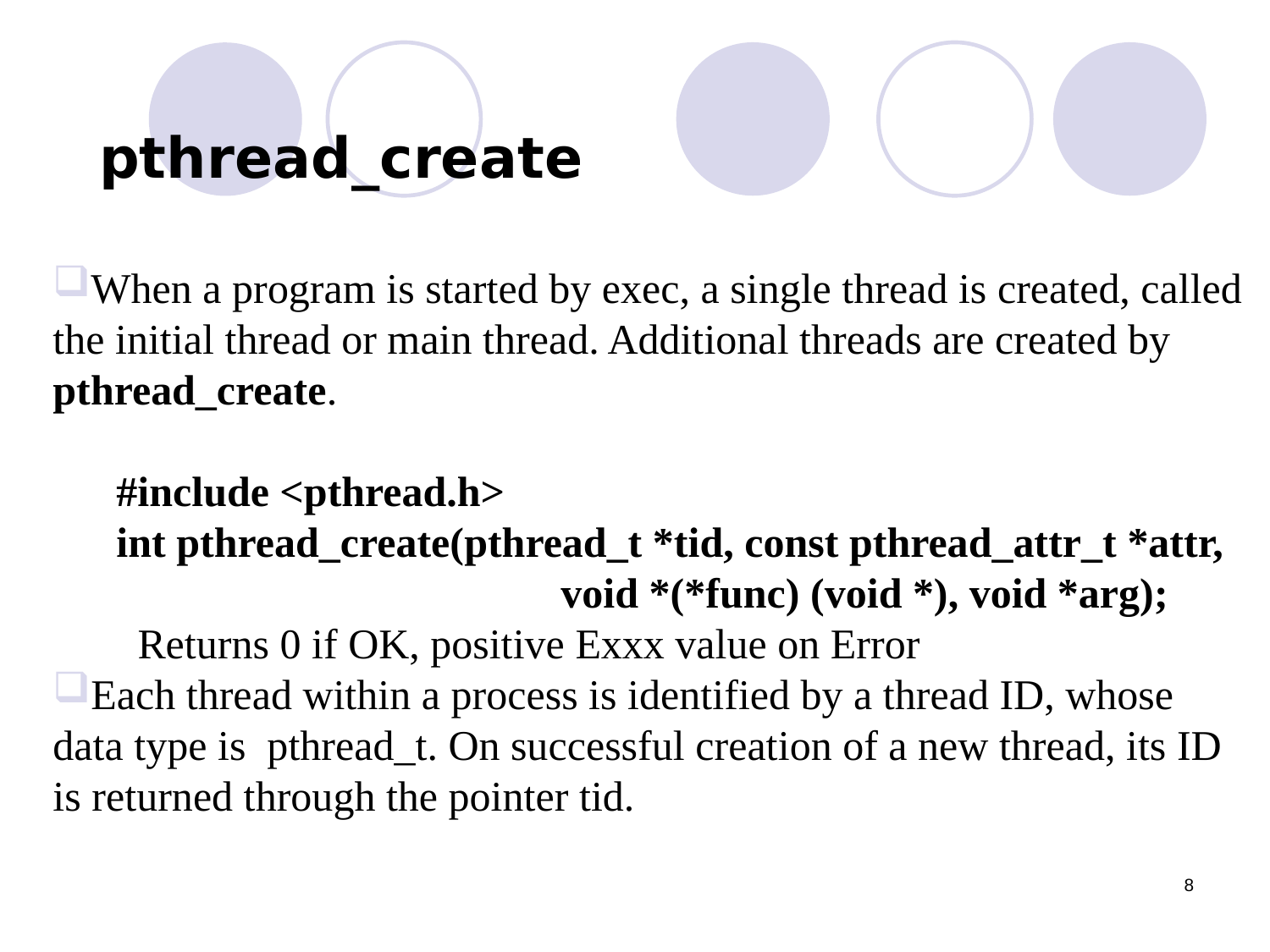

pthread_create
When a program is started by exec, a single thread is created, called
the initial thread or main thread. Additional threads are created by
pthread_create.

      #include <pthread.h>
      int pthread_create(pthread_t *tid, const pthread_attr_t *attr,
				void *(*func) (void *), void *arg);
        Returns 0 if OK, positive Exxx value on Error
Each thread within a process is identified by a thread ID, whose
data type is  pthread_t. On successful creation of a new thread, its ID
is returned through the pointer tid.
8